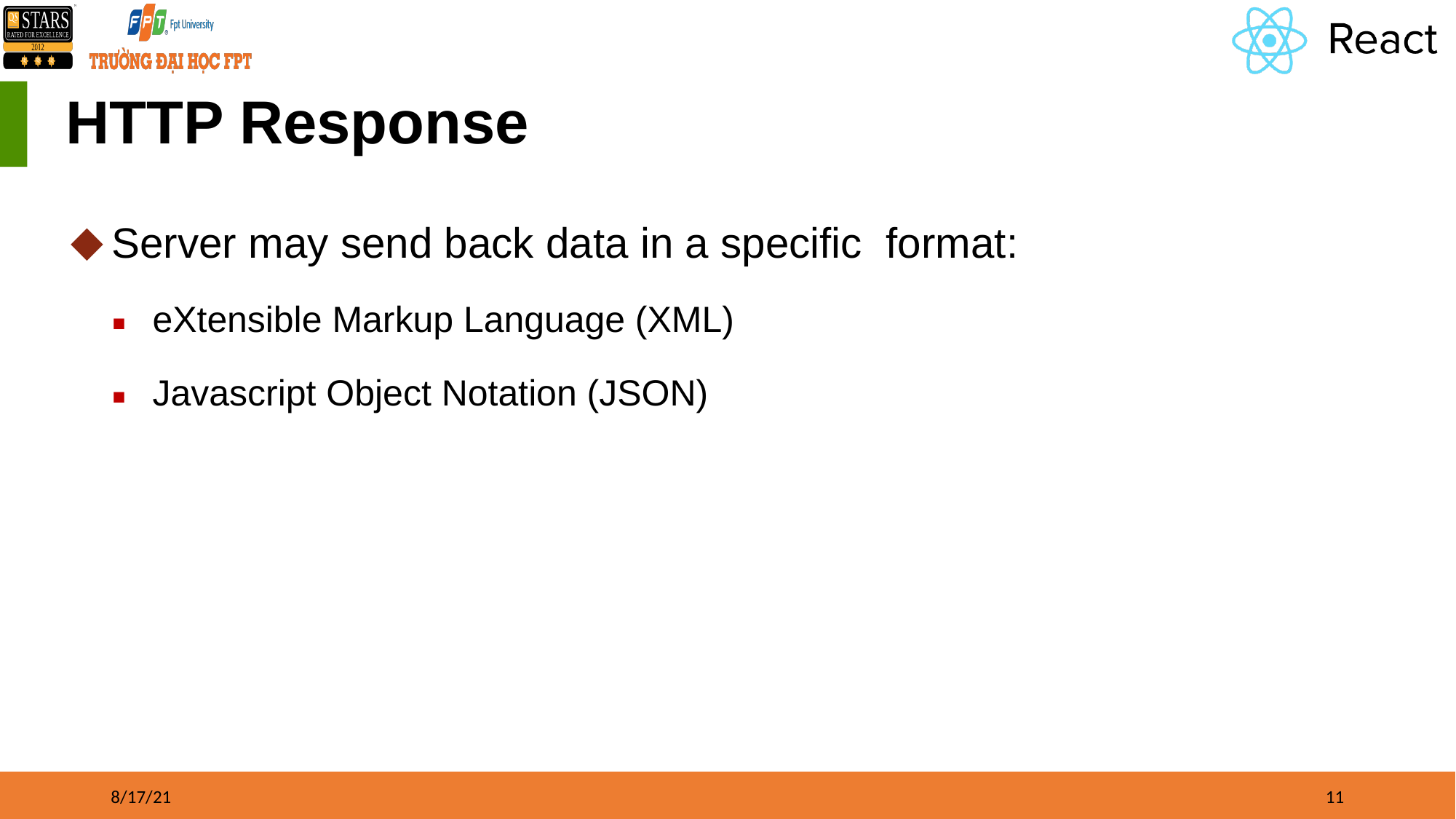

# HTTP Response
Server may send back data in a specific  format:
eXtensible Markup Language (XML)
Javascript Object Notation (JSON)
8/17/21
11